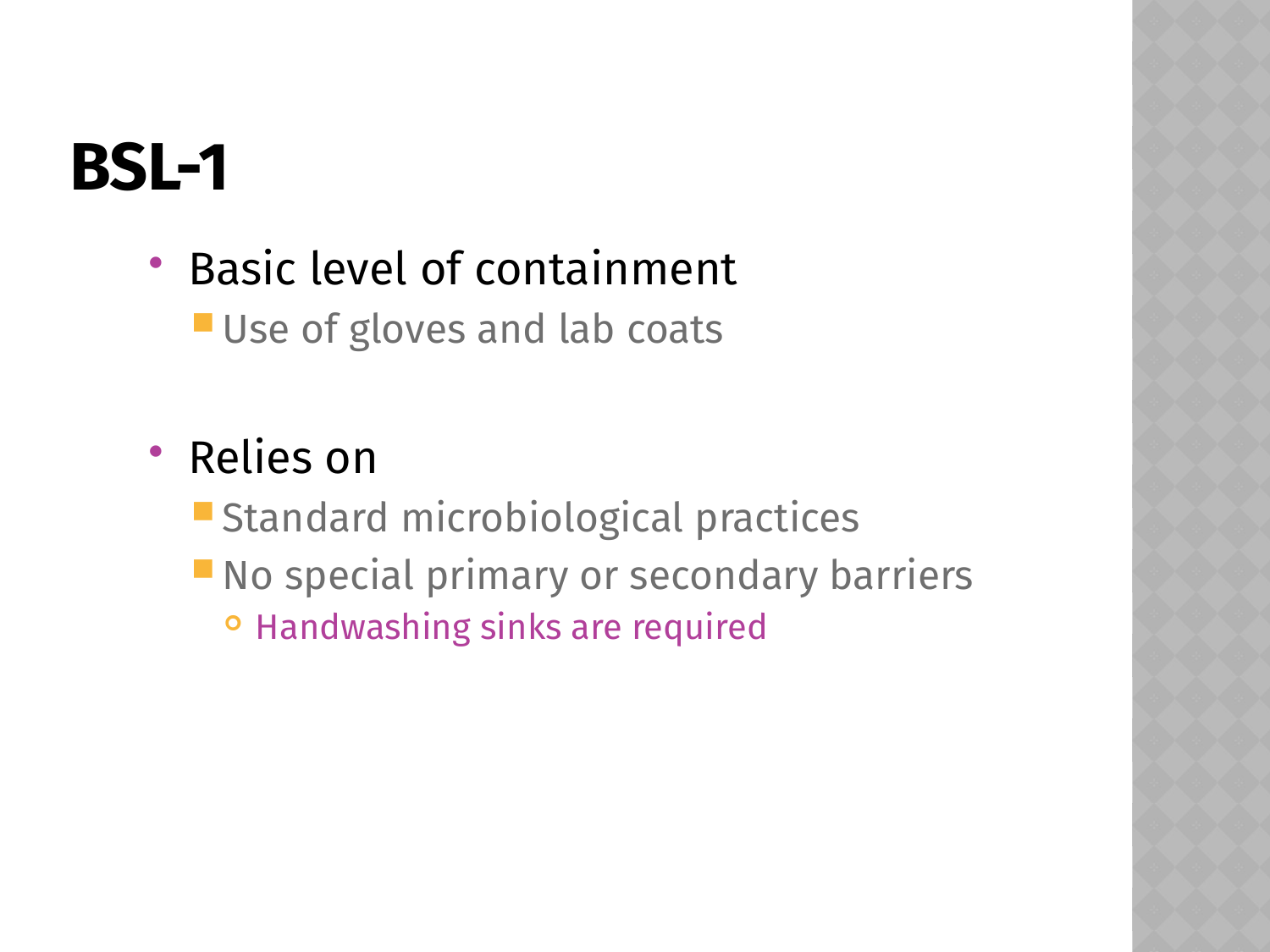

BSL-1
Basic level of containment
Use of gloves and lab coats

Relies on
Standard microbiological practices
No special primary or secondary barriers
Handwashing sinks are required